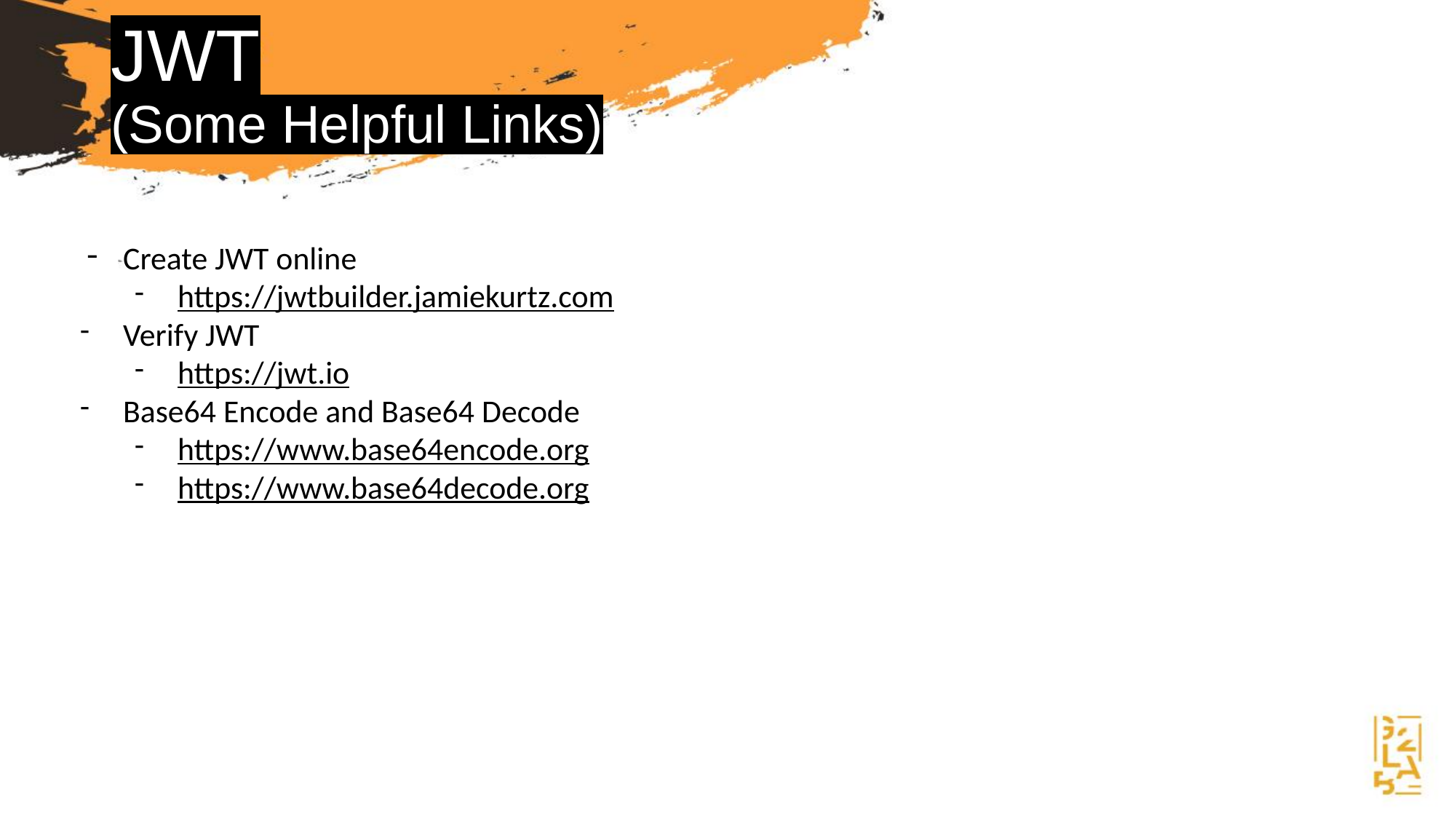

# JWT
(Some Helpful Links)
Create JWT online
https://jwtbuilder.jamiekurtz.com
Verify JWT
https://jwt.io
Base64 Encode and Base64 Decode
https://www.base64encode.org
https://www.base64decode.org